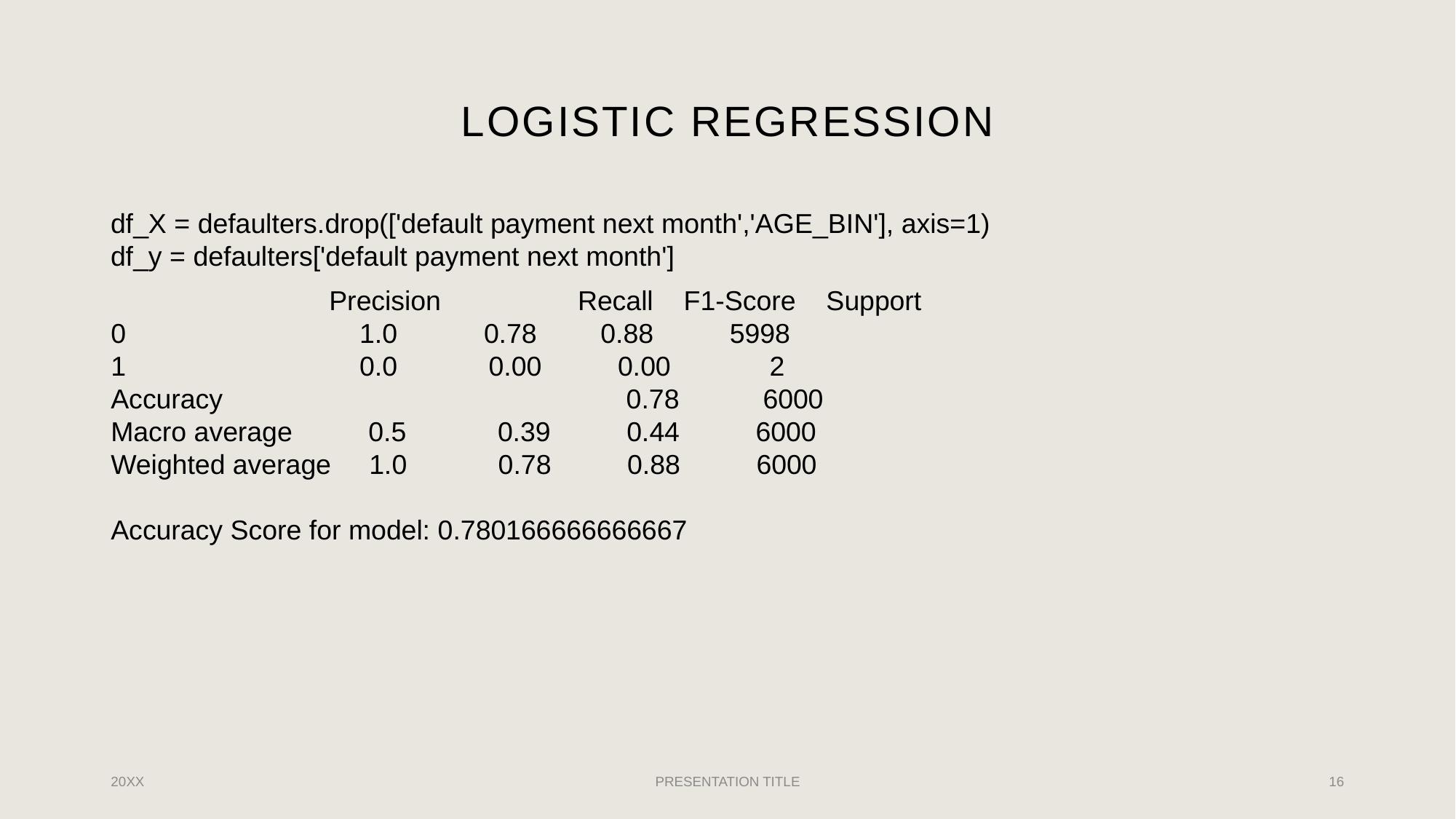

# Logistic regression
df_X = defaulters.drop(['default payment next month','AGE_BIN'], axis=1)
df_y = defaulters['default payment next month']
		Precision	    Recall    F1-Score    Support
0		    1.0    	      0.78	       0.88          5998
1		    0.0            0.00          0.00             2
Accuracy                                                     0.78           6000
Macro average          0.5            0.39          0.44          6000
Weighted average     1.0            0.78          0.88          6000

Accuracy Score for model: 0.780166666666667
20XX
PRESENTATION TITLE
16